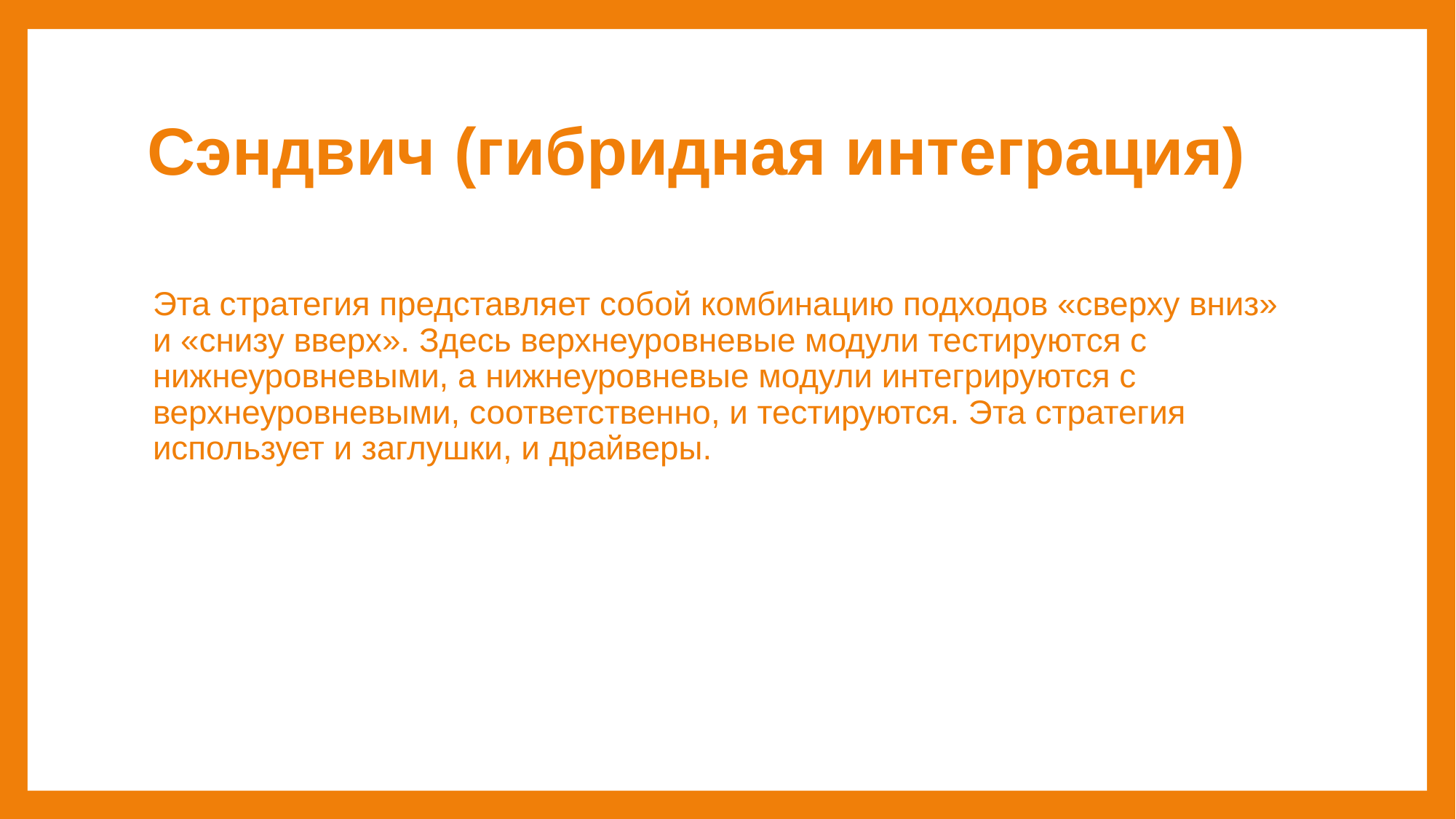

# Сэндвич (гибридная интеграция)
Эта стратегия представляет собой комбинацию подходов «сверху вниз» и «снизу вверх». Здесь верхнеуровневые модули тестируются с нижнеуровневыми, а нижнеуровневые модули интегрируются с верхнеуровневыми, соответственно, и тестируются. Эта стратегия использует и заглушки, и драйверы.